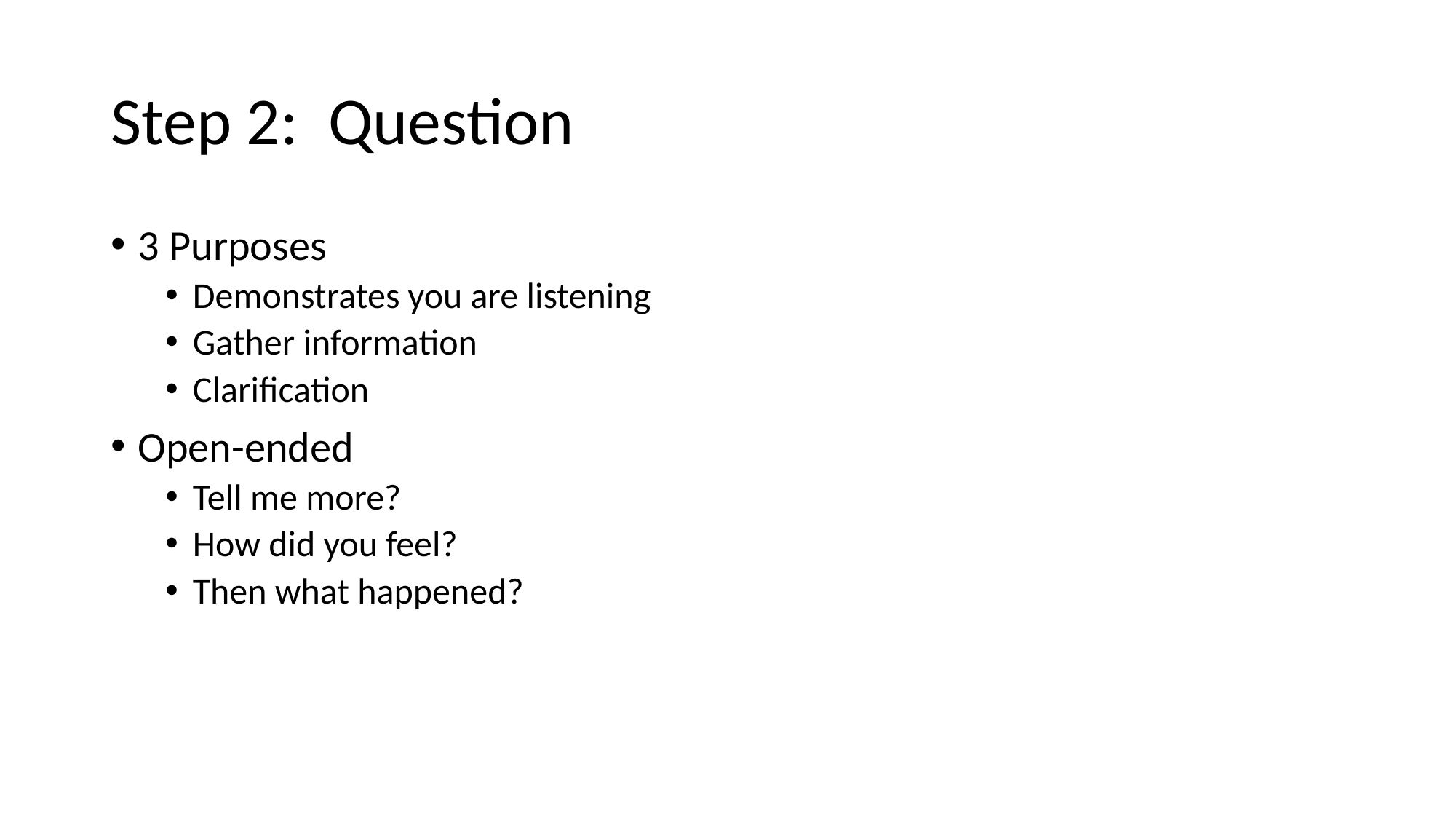

# Step 2:  Question
3 Purposes
Demonstrates you are listening
Gather information
Clarification
Open-ended
Tell me more?
How did you feel?
Then what happened?